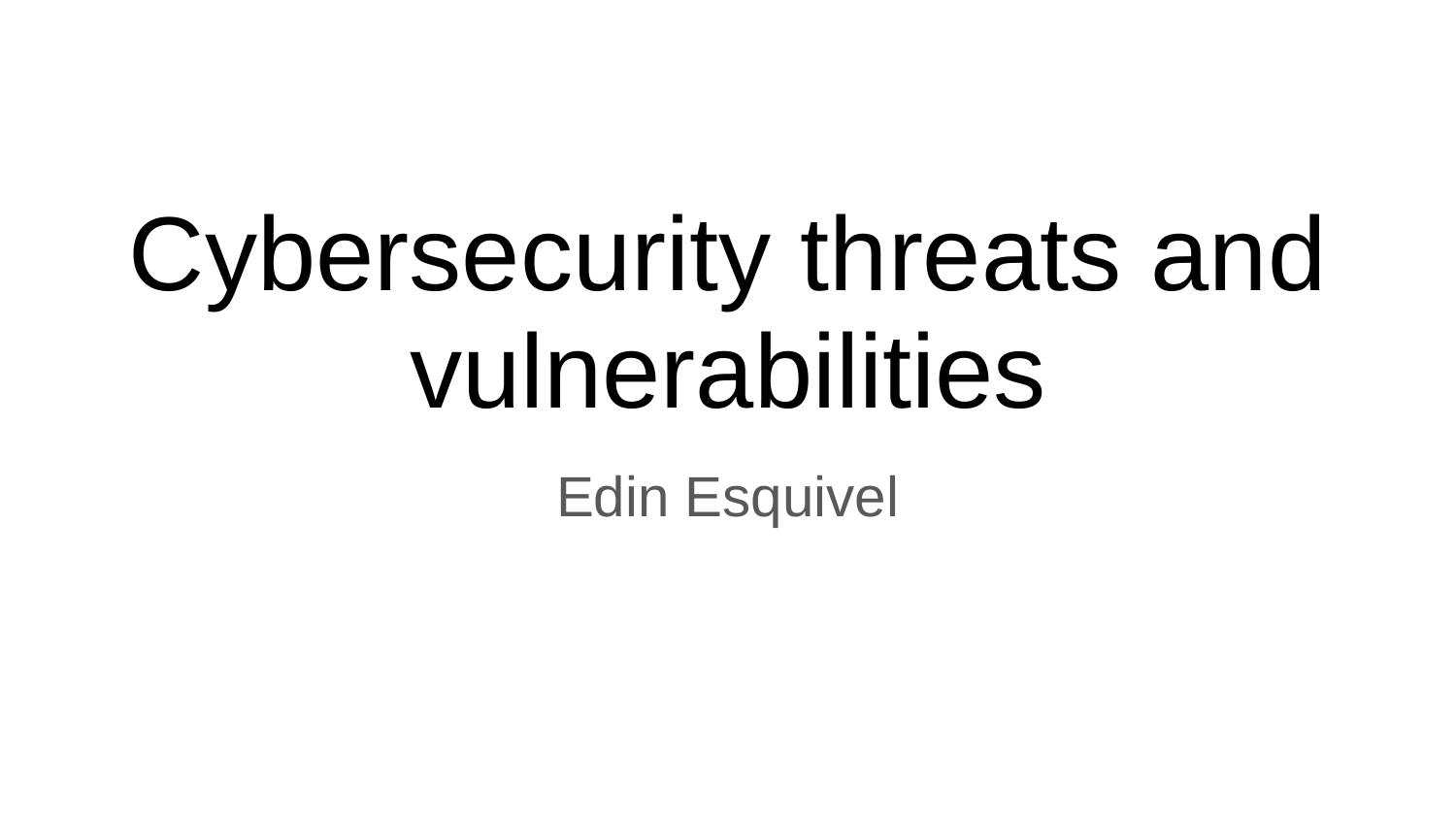

# Cybersecurity threats and vulnerabilities
Edin Esquivel